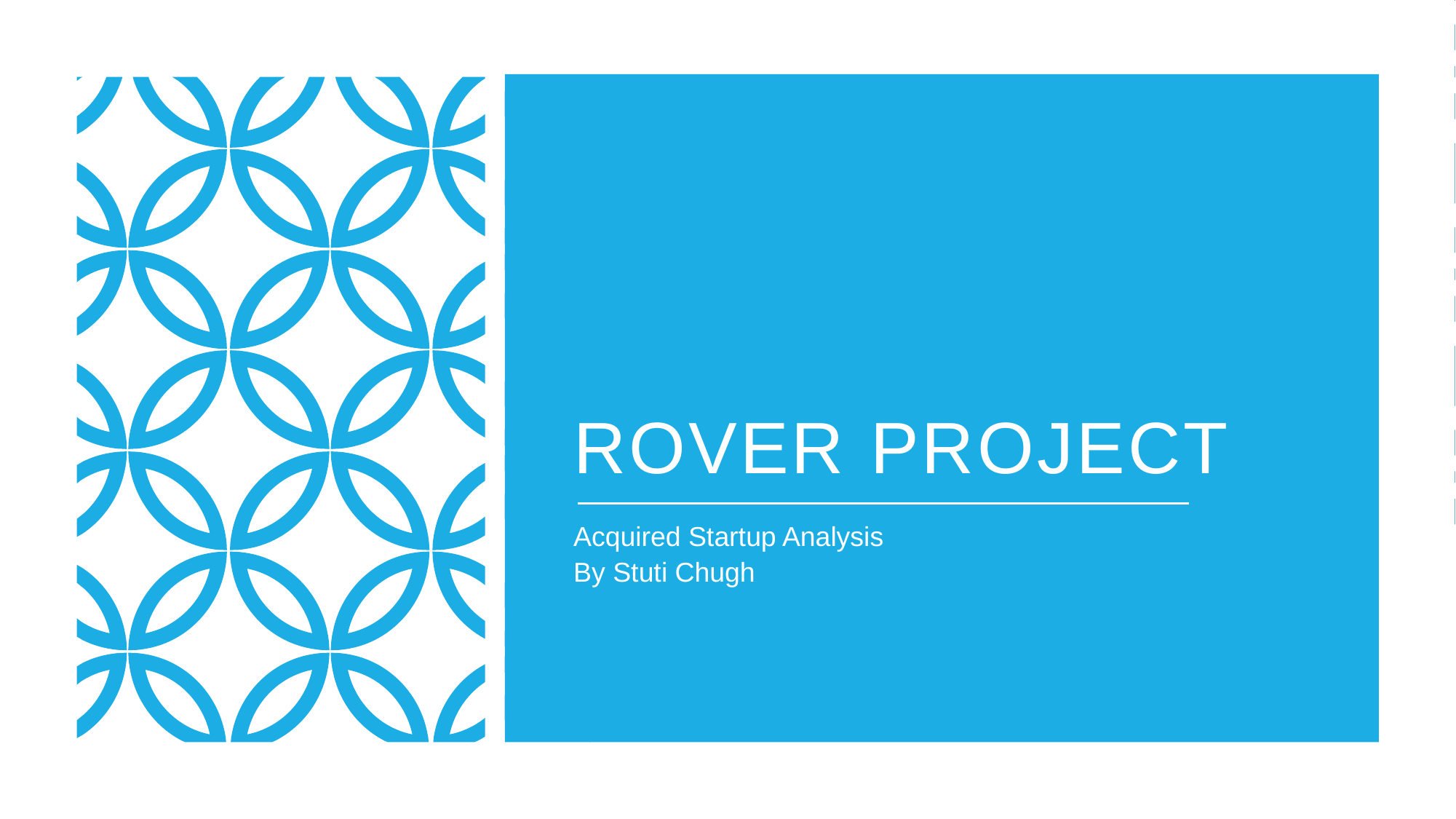

# ROVER PROJECT

Acquired Startup Analysis
By Stuti Chugh